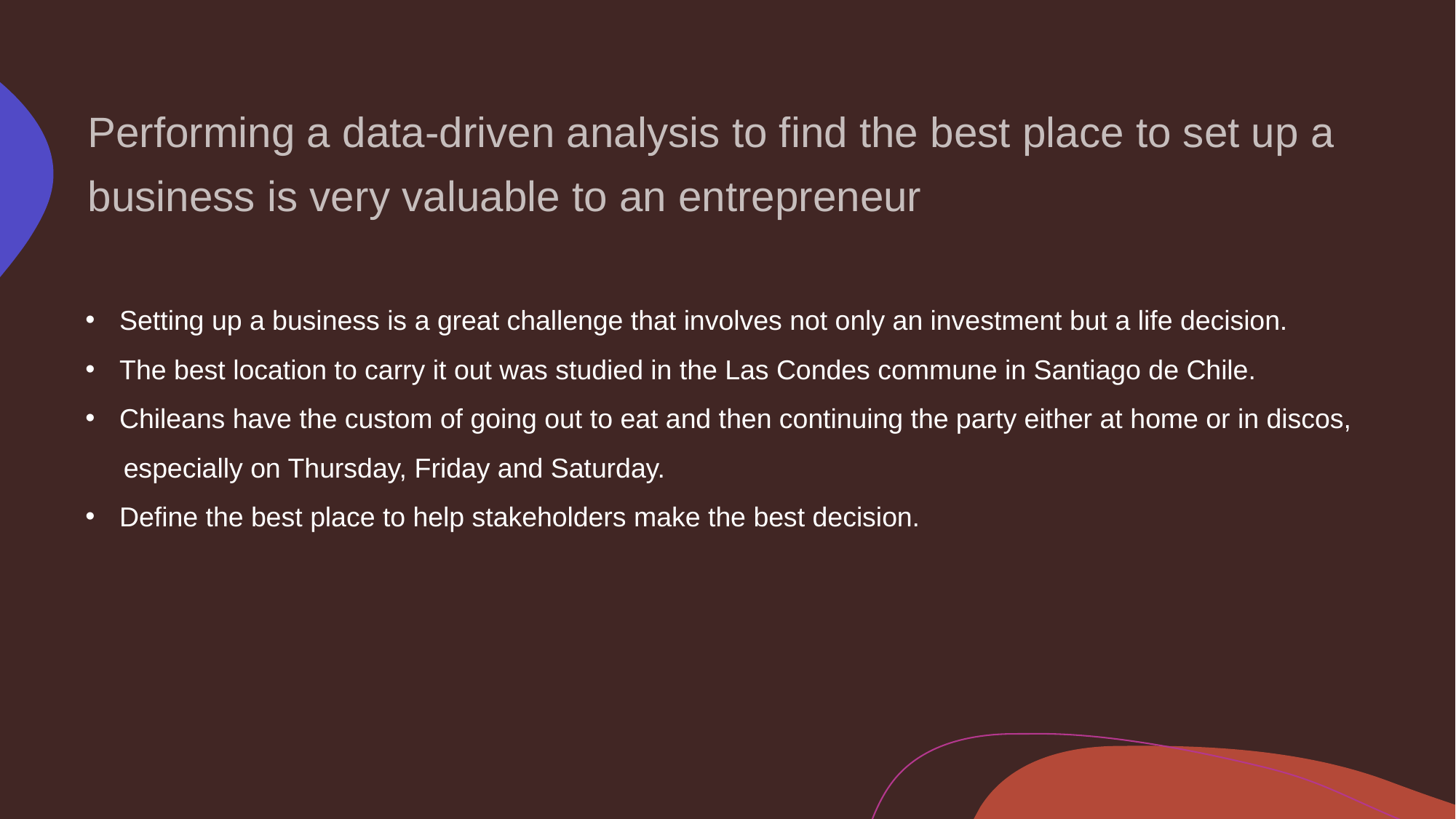

Performing a data-driven analysis to find the best place to set up a business is very valuable to an entrepreneur
Setting up a business is a great challenge that involves not only an investment but a life decision.
The best location to carry it out was studied in the Las Condes commune in Santiago de Chile.
Chileans have the custom of going out to eat and then continuing the party either at home or in discos,
     especially on Thursday, Friday and Saturday.
Define the best place to help stakeholders make the best decision.